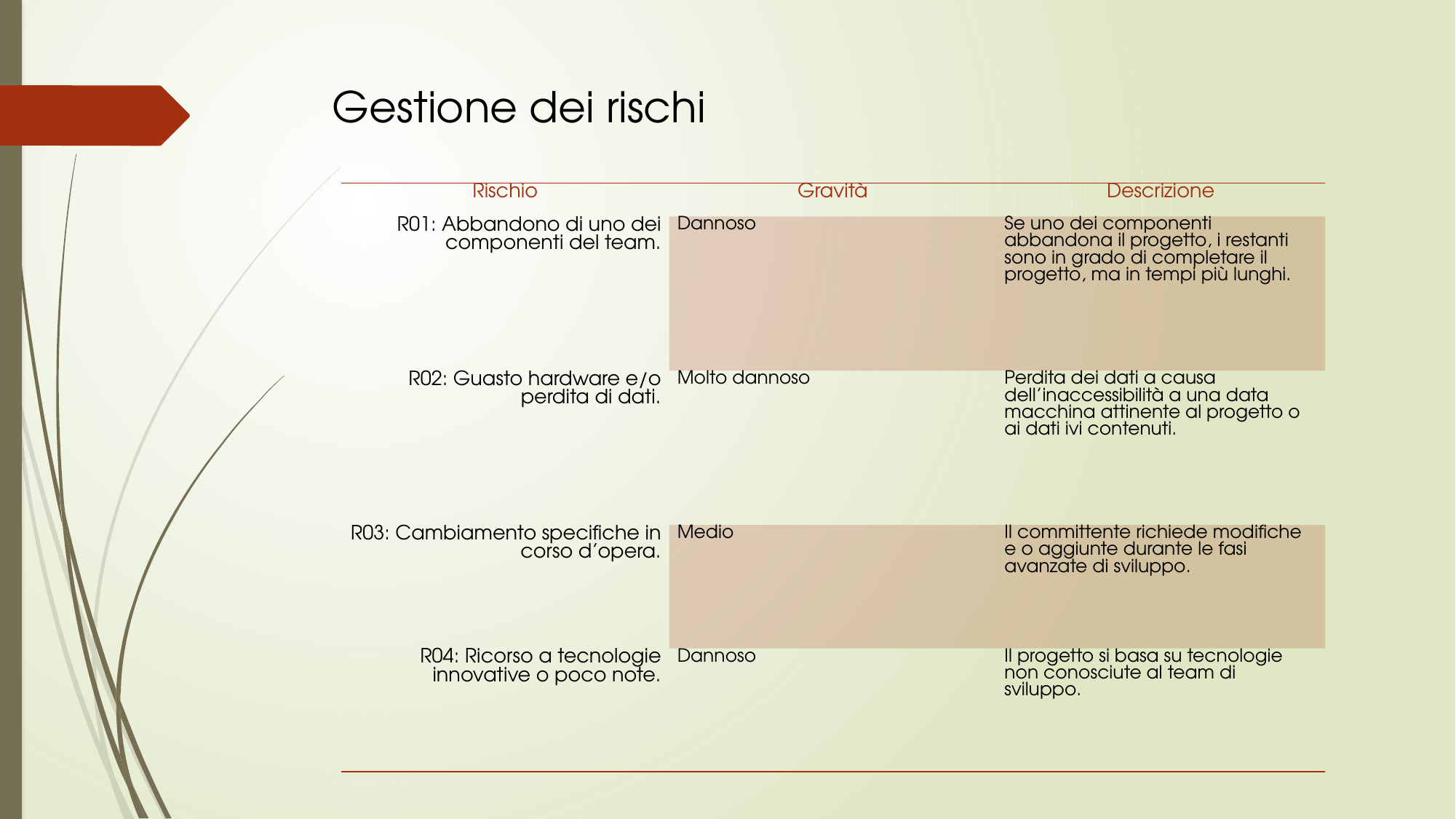

# Gestione dei rischi
| Rischio | Gravità | Descrizione |
| --- | --- | --- |
| R01: Abbandono di uno dei componenti del team. | Dannoso | Se uno dei componenti abbandona il progetto, i restanti sono in grado di completare il progetto, ma in tempi più lunghi. |
| R02: Guasto hardware e/o perdita di dati. | Molto dannoso | Perdita dei dati a causa dell’inaccessibilità a una data macchina attinente al progetto o ai dati ivi contenuti. |
| R03: Cambiamento specifiche in corso d’opera. | Medio | Il committente richiede modifiche e o aggiunte durante le fasi avanzate di sviluppo. |
| R04: Ricorso a tecnologie innovative o poco note. | Dannoso | Il progetto si basa su tecnologie non conosciute al team di sviluppo. |